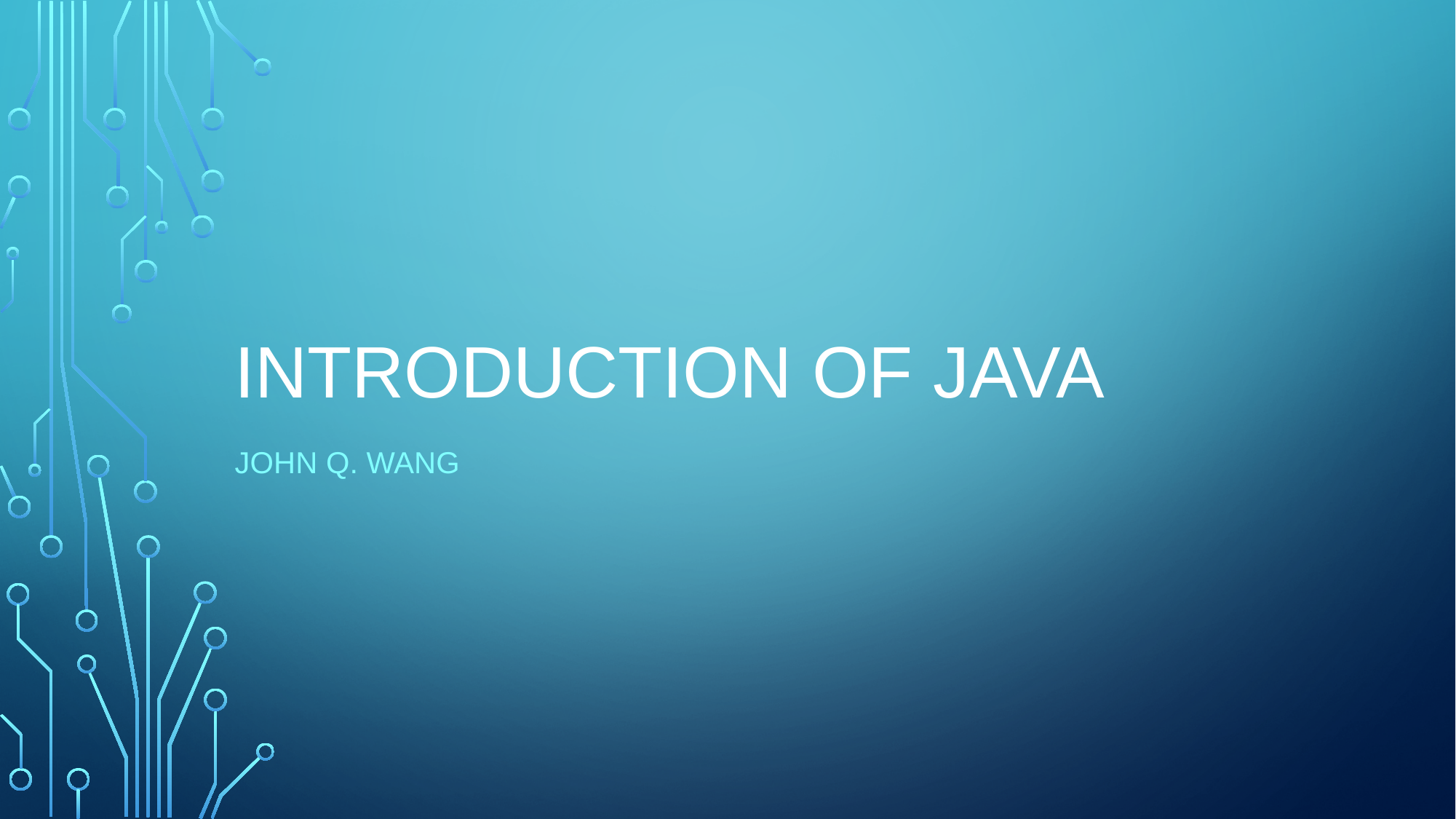

# Introduction of Java
John Q. Wang